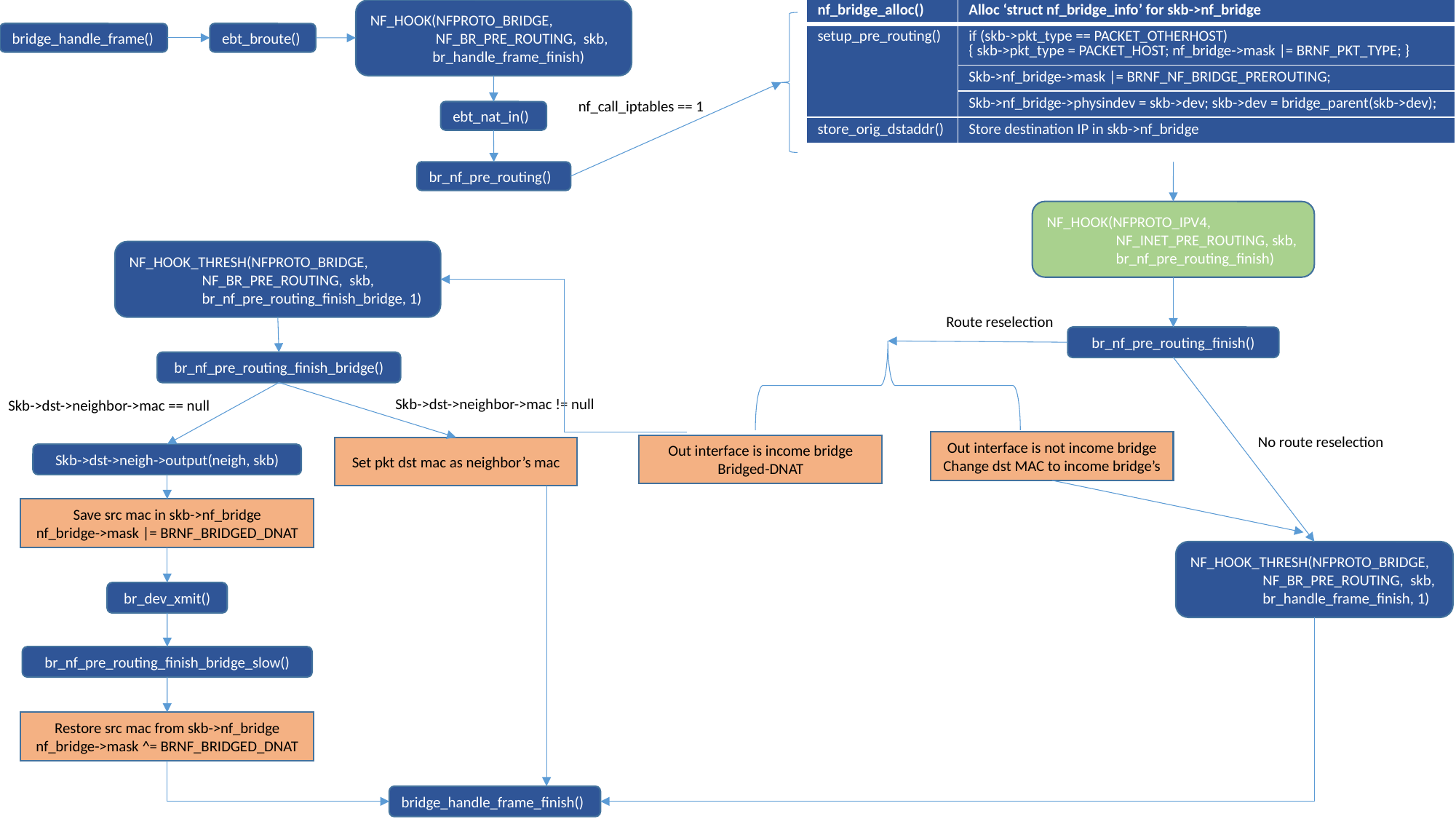

NF_HOOK(NFPROTO_BRIDGE,
                   NF_BR_PRE_ROUTING,  skb,
                  br_handle_frame_finish)
| nf\_bridge\_alloc() | Alloc ‘struct nf\_bridge\_info’ for skb->nf\_bridge |
| --- | --- |
| setup\_pre\_routing() | if (skb->pkt\_type == PACKET\_OTHERHOST) { skb->pkt\_type = PACKET\_HOST; nf\_bridge->mask |= BRNF\_PKT\_TYPE; } |
|  | Skb->nf\_bridge->mask |= BRNF\_NF\_BRIDGE\_PREROUTING; |
|  | Skb->nf\_bridge->physindev = skb->dev; skb->dev = bridge\_parent(skb->dev); |
| store\_orig\_dstaddr() | Store destination IP in skb->nf\_bridge |

bridge_handle_frame()
ebt_broute()
nf_call_iptables == 1
ebt_nat_in()
br_nf_pre_routing()
NF_HOOK(NFPROTO_IPV4,
                    NF_INET_PRE_ROUTING, skb,
                    br_nf_pre_routing_finish)
NF_HOOK_THRESH(NFPROTO_BRIDGE,
                     NF_BR_PRE_ROUTING,  skb,
                     br_nf_pre_routing_finish_bridge, 1)

Route reselection
br_nf_pre_routing_finish()
br_nf_pre_routing_finish_bridge()
Skb->dst->neighbor->mac != null
Skb->dst->neighbor->mac == null
No route reselection
Out interface is not income bridge
Change dst MAC to income bridge’s
Out interface is income bridge
Bridged-DNAT
Set pkt dst mac as neighbor’s mac
Skb->dst->neigh->output(neigh, skb)
Save src mac in skb->nf_bridge
nf_bridge->mask |= BRNF_BRIDGED_DNAT
NF_HOOK_THRESH(NFPROTO_BRIDGE,
                     NF_BR_PRE_ROUTING,  skb,
                     br_handle_frame_finish, 1)
br_dev_xmit()
br_nf_pre_routing_finish_bridge_slow()
Restore src mac from skb->nf_bridge
nf_bridge->mask ^= BRNF_BRIDGED_DNAT
bridge_handle_frame_finish()